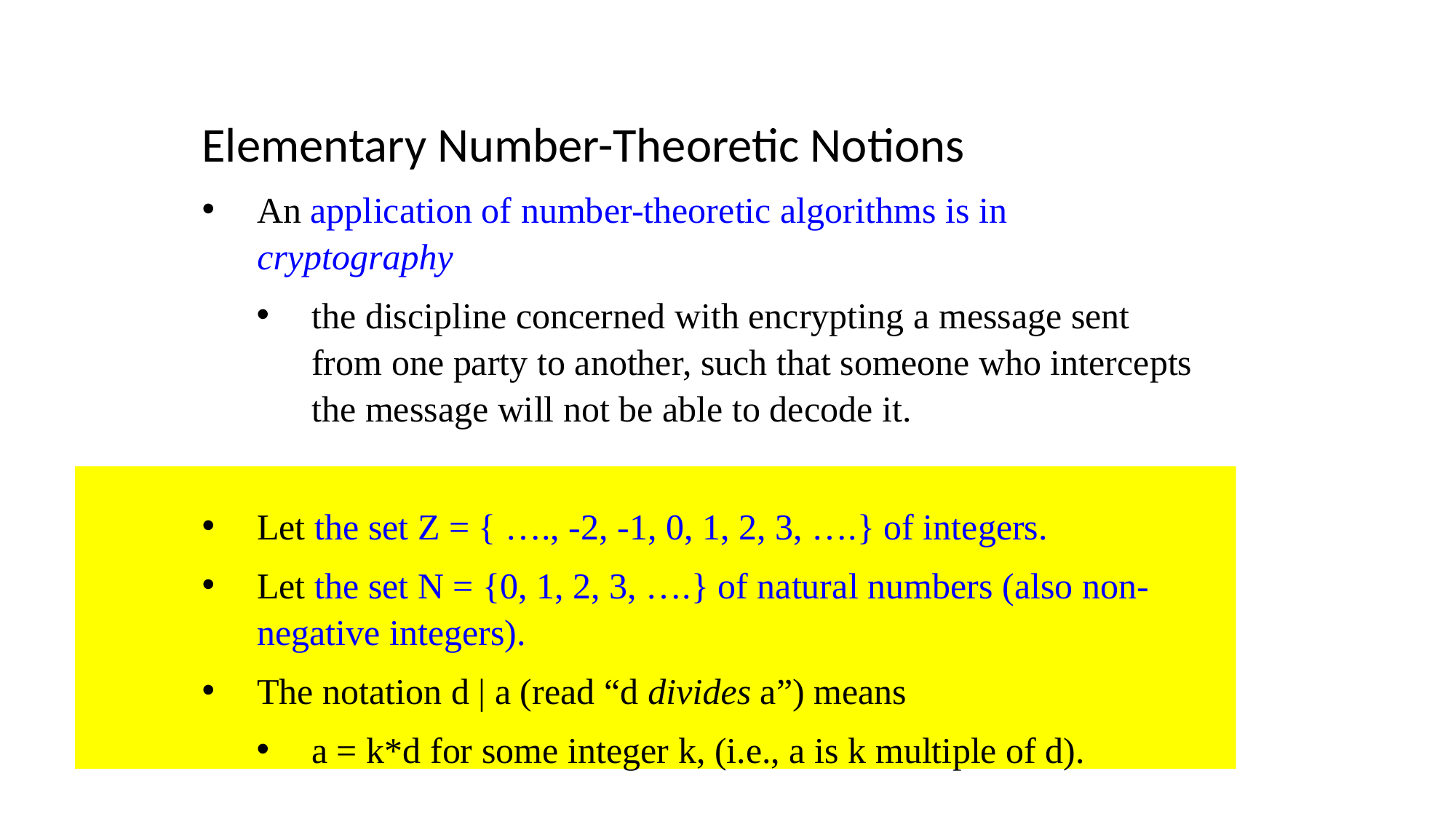

Elementary Number-Theoretic Notions
An application of number-theoretic algorithms is in cryptography
the discipline concerned with encrypting a message sent from one party to another, such that someone who intercepts the message will not be able to decode it.

Let the set Z = { …., -2, -1, 0, 1, 2, 3, ….} of integers.
Let the set N = {0, 1, 2, 3, ….} of natural numbers (also non-negative integers).
The notation d | a (read “d divides a”) means
a = k*d for some integer k, (i.e., a is k multiple of d).